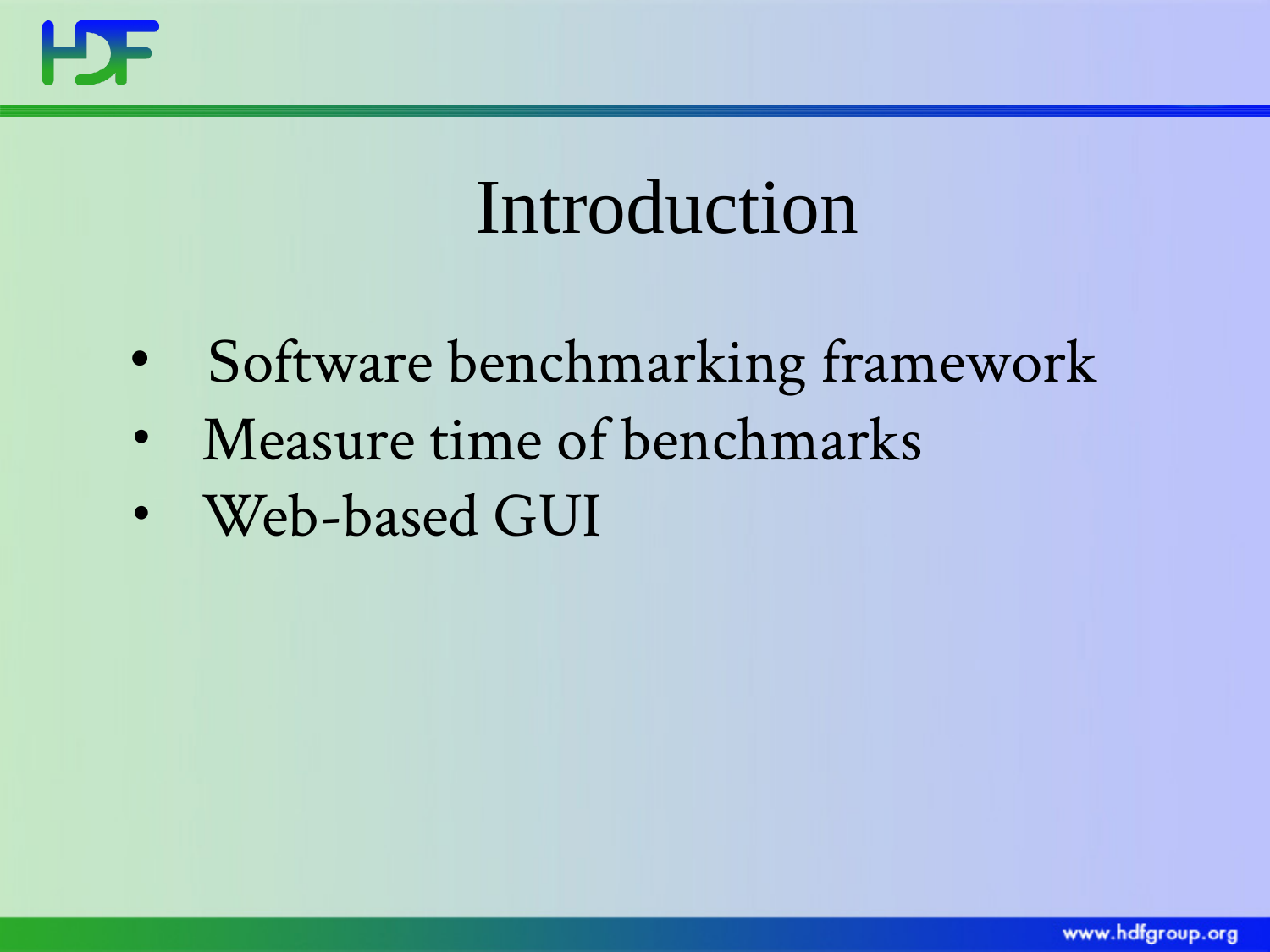

Introduction

   Software benchmarking framework
   Measure time of benchmarks
   Web-based GUI